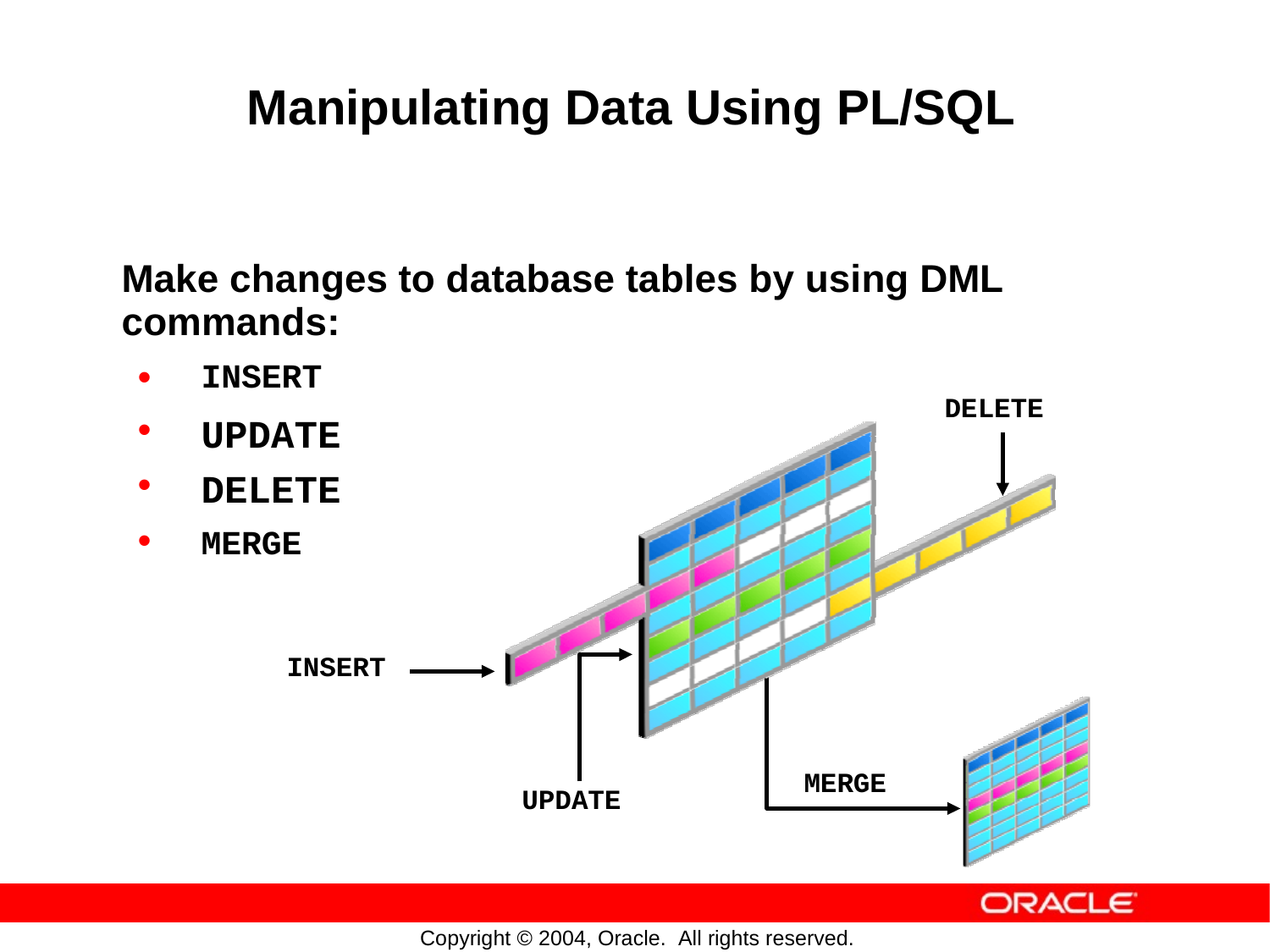

Manipulating Data Using PL/SQL
Make changes
commands:
to
database
tables
by
using
DML
•
•
•
•
INSERT
UPDATE
DELETE
MERGE
DELETE

INSERT

MERGE
UPDATE

Copyright © 2004, Oracle.  All rights reserved.